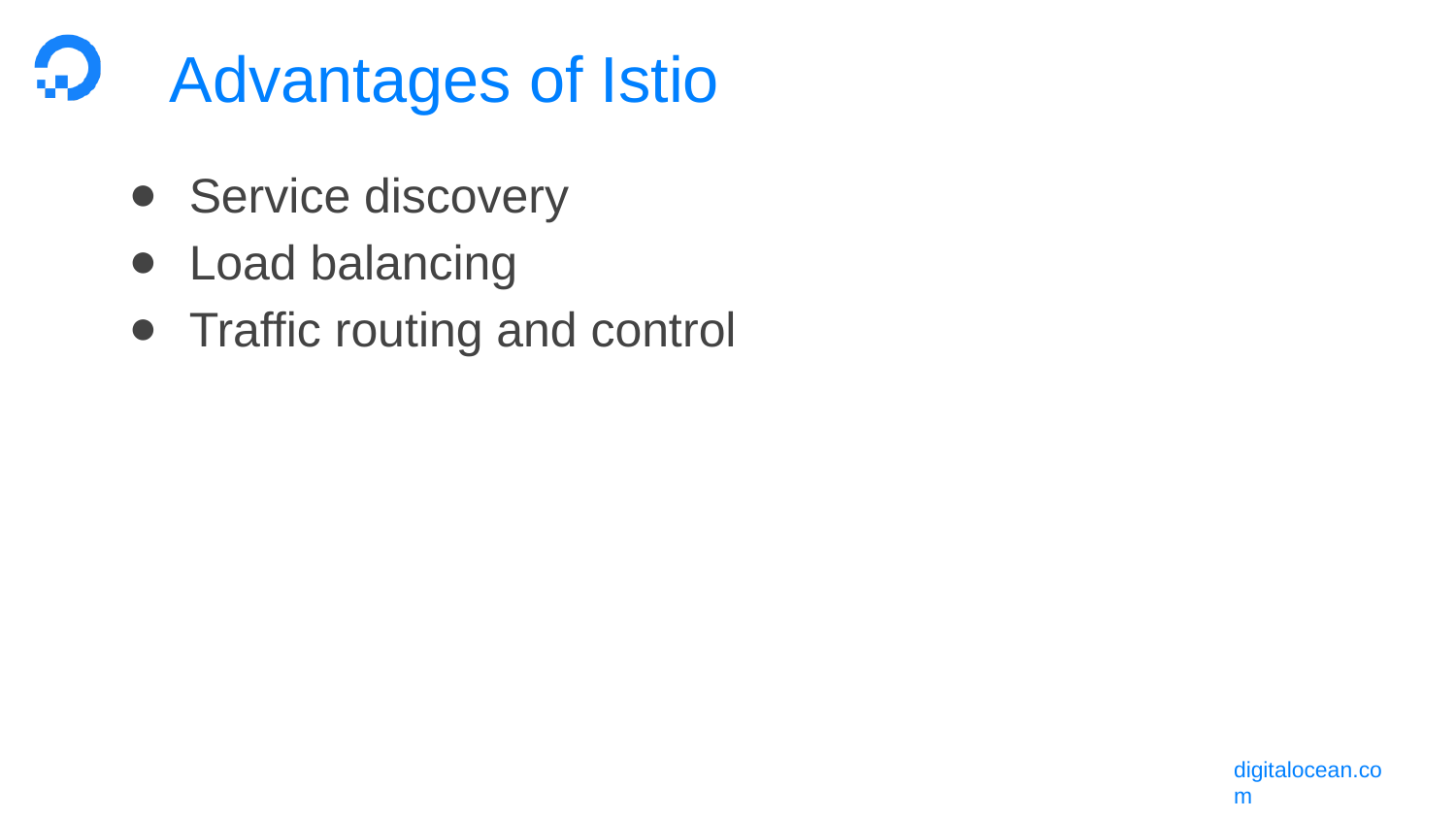

# Advantages of Istio
Service discovery
Load balancing
Traffic routing and control